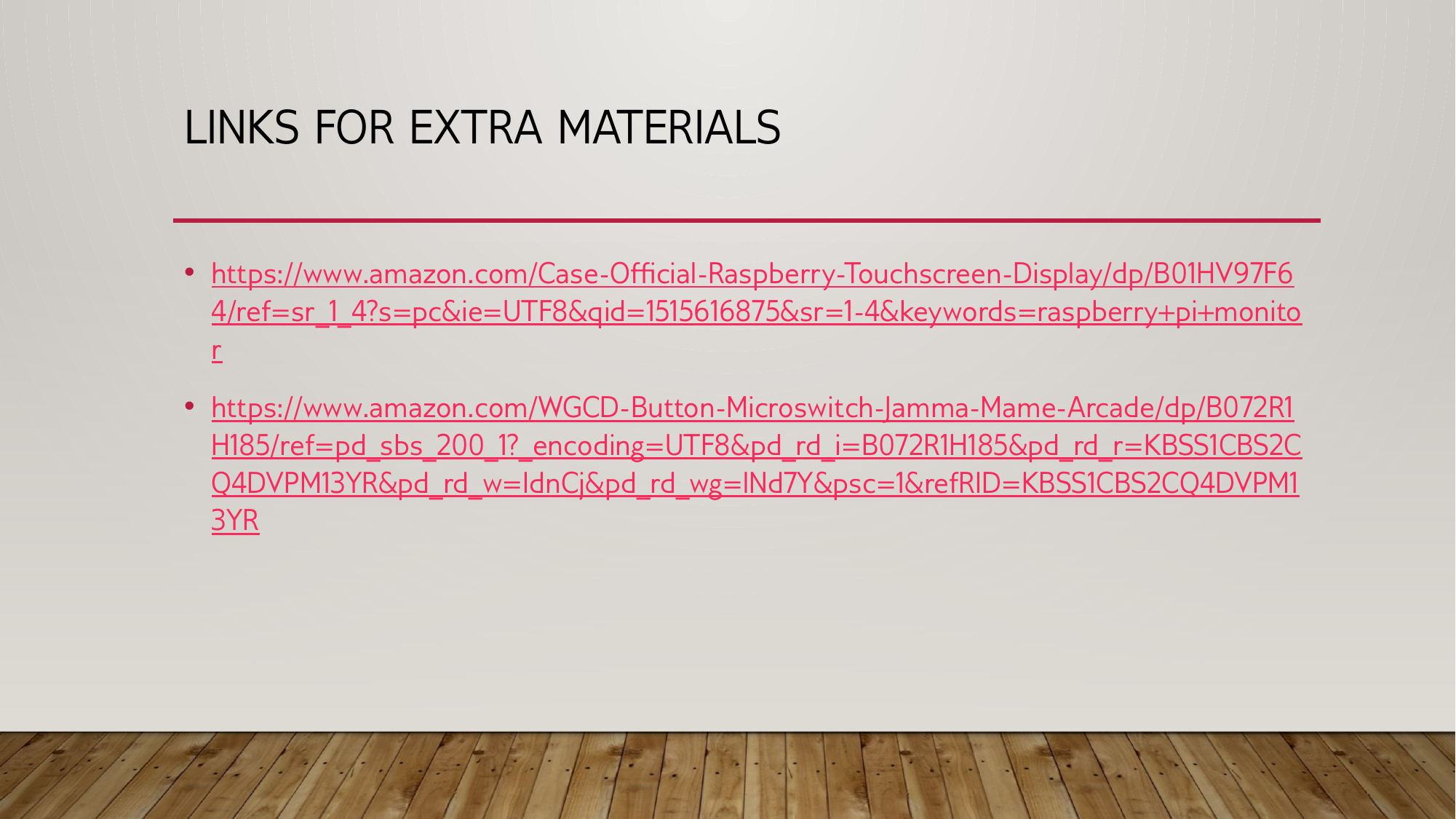

# Links for extra materials
https://www.amazon.com/Case-Official-Raspberry-Touchscreen-Display/dp/B01HV97F64/ref=sr_1_4?s=pc&ie=UTF8&qid=1515616875&sr=1-4&keywords=raspberry+pi+monitor
https://www.amazon.com/WGCD-Button-Microswitch-Jamma-Mame-Arcade/dp/B072R1H185/ref=pd_sbs_200_1?_encoding=UTF8&pd_rd_i=B072R1H185&pd_rd_r=KBSS1CBS2CQ4DVPM13YR&pd_rd_w=IdnCj&pd_rd_wg=lNd7Y&psc=1&refRID=KBSS1CBS2CQ4DVPM13YR